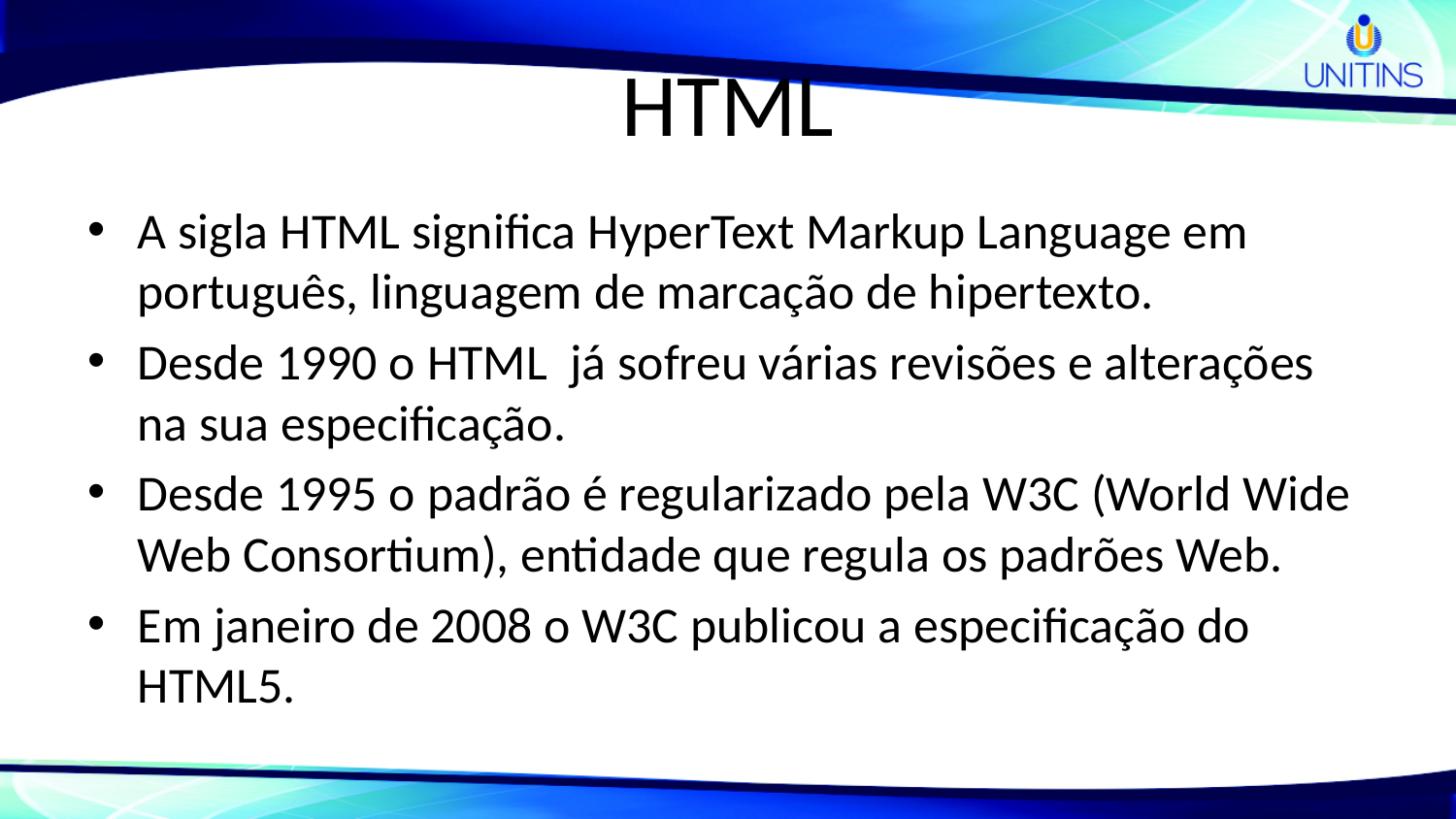

# HTML
A sigla HTML significa HyperText Markup Language em português, linguagem de marcação de hipertexto.
Desde 1990 o HTML  já sofreu várias revisões e alterações na sua especificação.
Desde 1995 o padrão é regularizado pela W3C (World Wide Web Consortium), entidade que regula os padrões Web.
Em janeiro de 2008 o W3C publicou a especificação do HTML5.